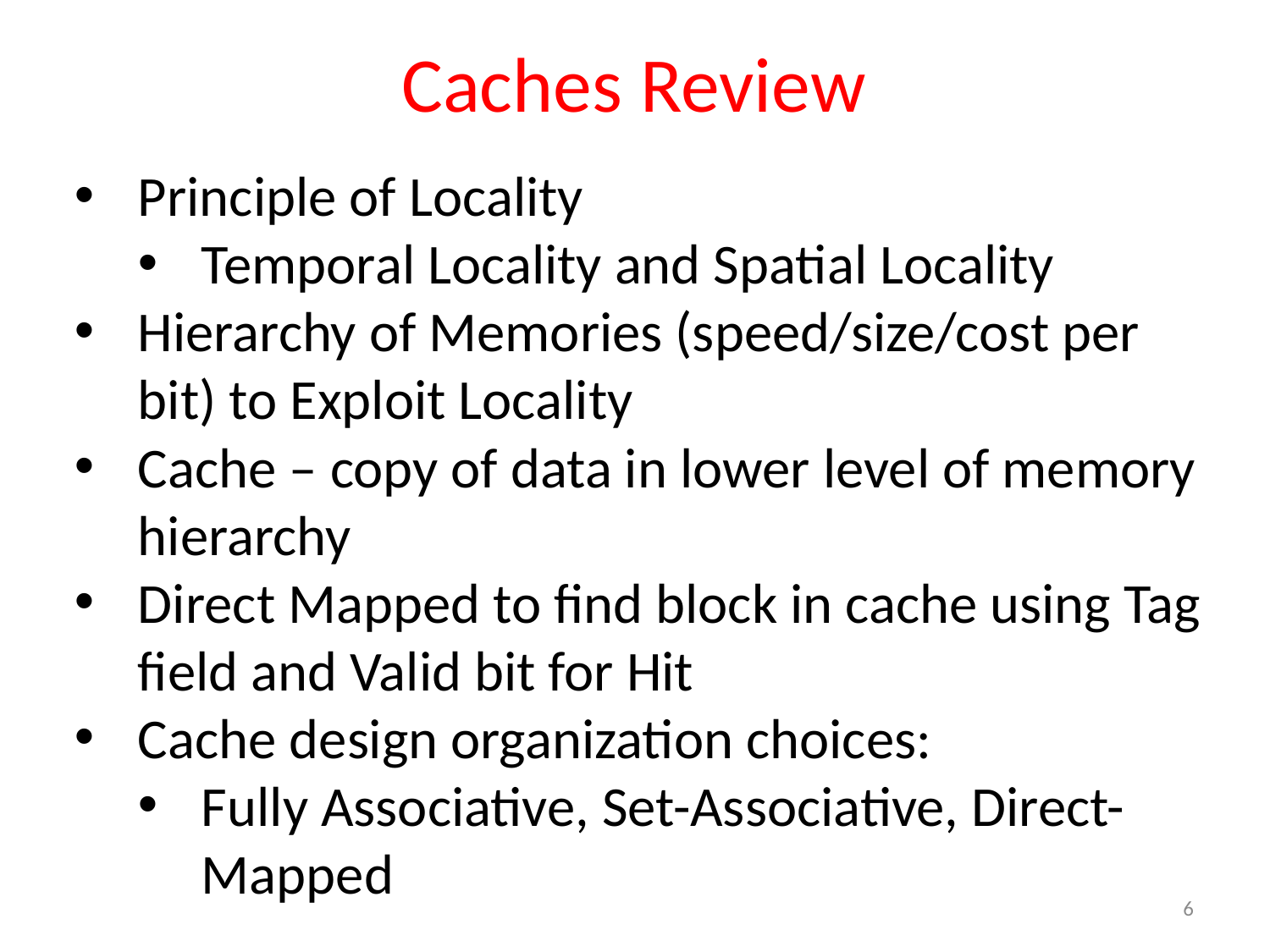

# Caches Review
Principle of Locality
Temporal Locality and Spatial Locality
Hierarchy of Memories (speed/size/cost per bit) to Exploit Locality
Cache – copy of data in lower level of memory hierarchy
Direct Mapped to find block in cache using Tag field and Valid bit for Hit
Cache design organization choices:
Fully Associative, Set-Associative, Direct-Mapped

6